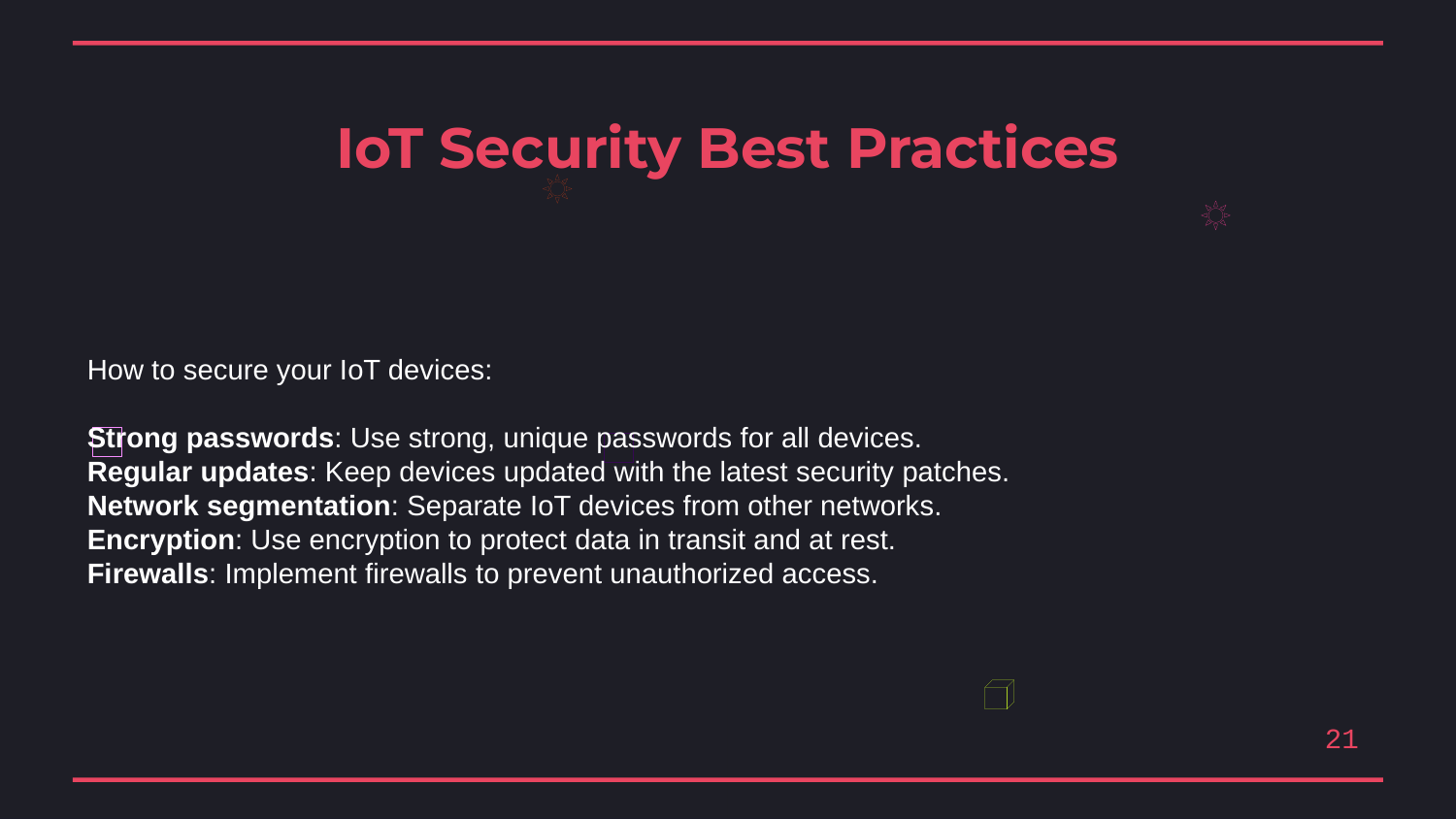

IoT Security Best Practices

How to secure your IoT devices:

Strong passwords: Use strong, unique passwords for all devices.
Regular updates: Keep devices updated with the latest security patches.
Network segmentation: Separate IoT devices from other networks.
Encryption: Use encryption to protect data in transit and at rest.
Firewalls: Implement firewalls to prevent unauthorized access.

21